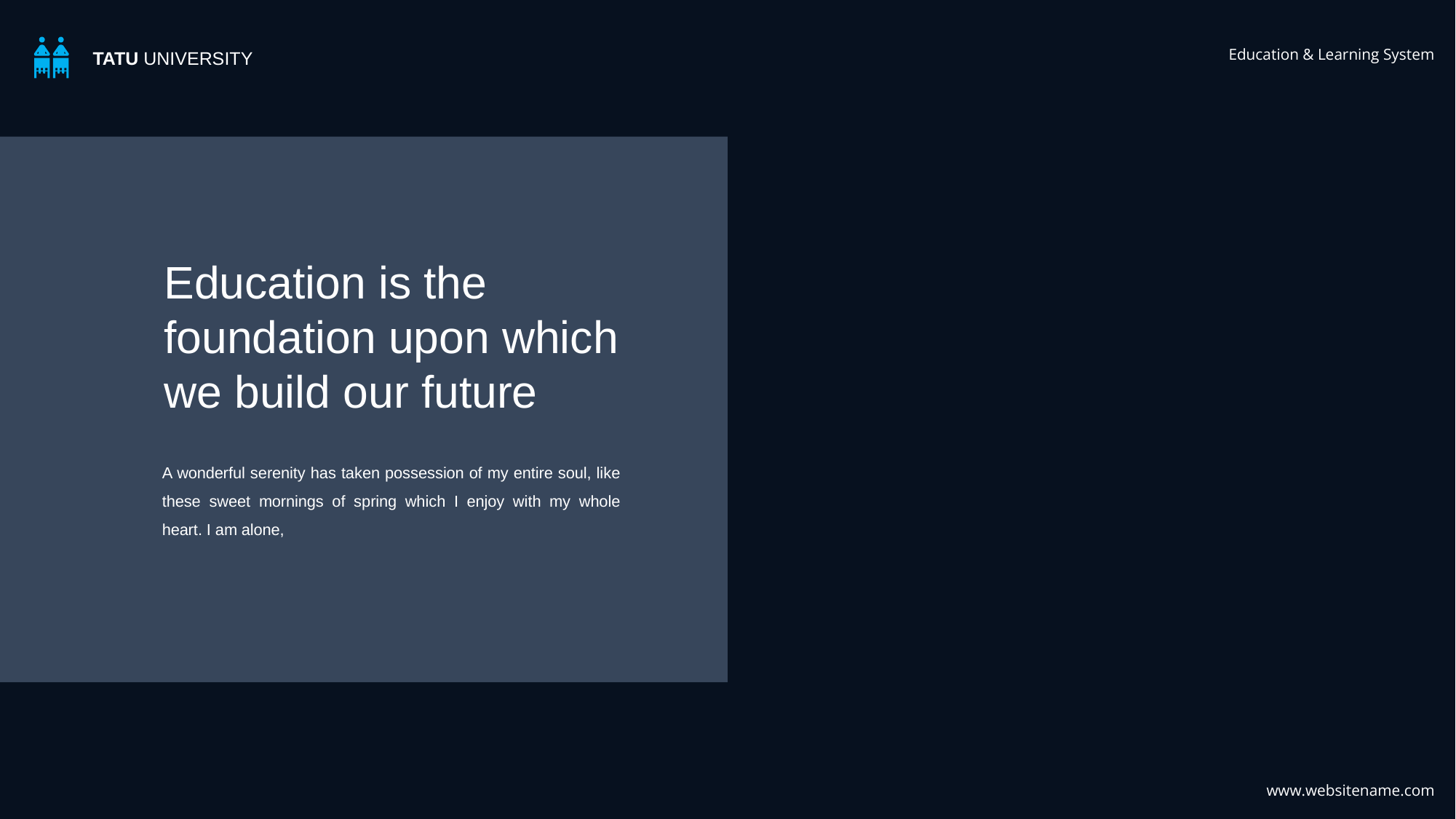

TATU UNIVERSITY
Education & Learning System

Education is the
foundation upon which
we build our future
A wonderful serenity has taken possession of my entire soul, like these sweet mornings of spring which I enjoy with my whole heart. I am alone,
www.websitename.com